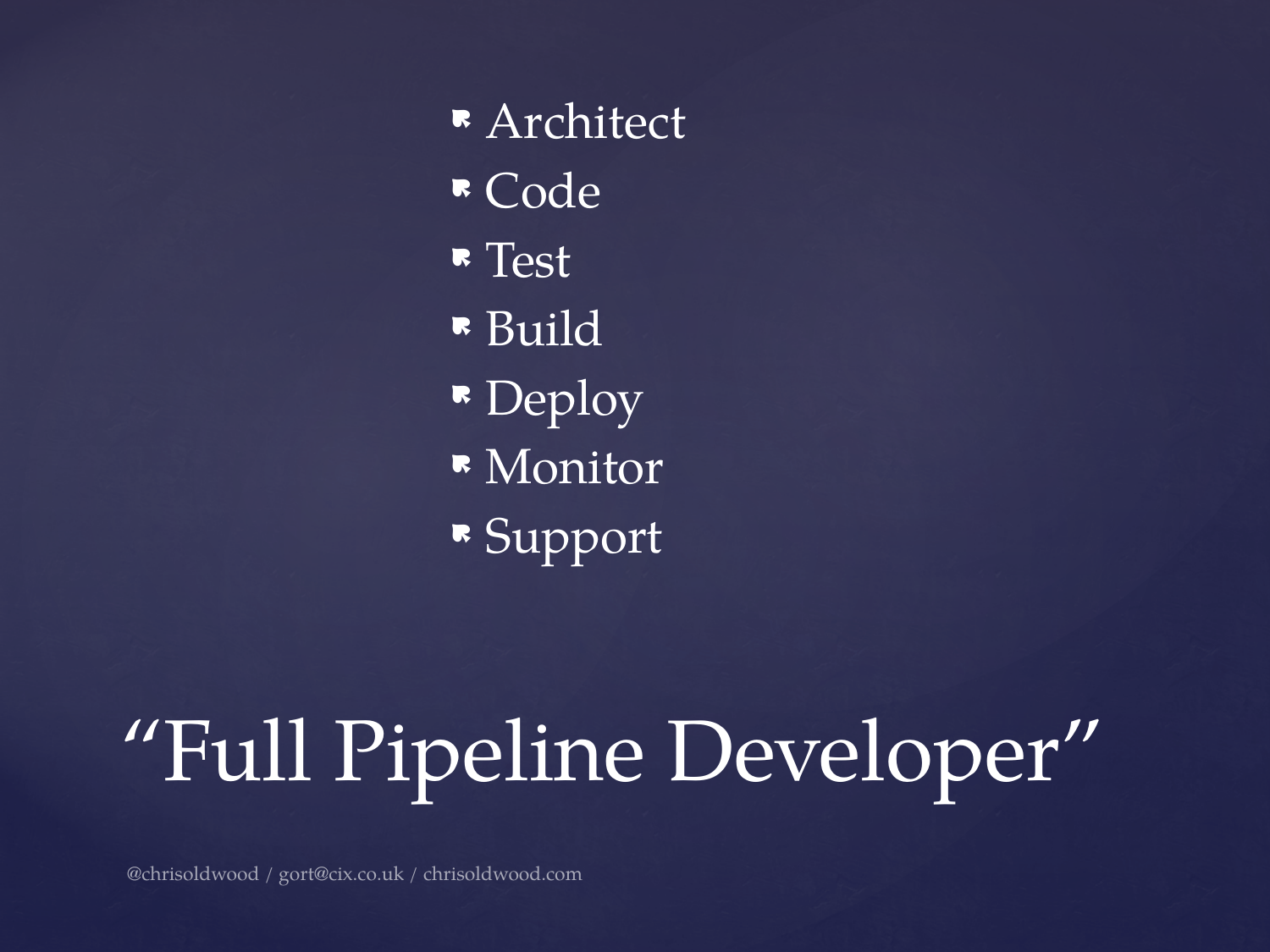

Architect
Code
Test
Build
Deploy
Monitor
Support
# “Full Pipeline Developer”
@chrisoldwood / gort@cix.co.uk / chrisoldwood.com